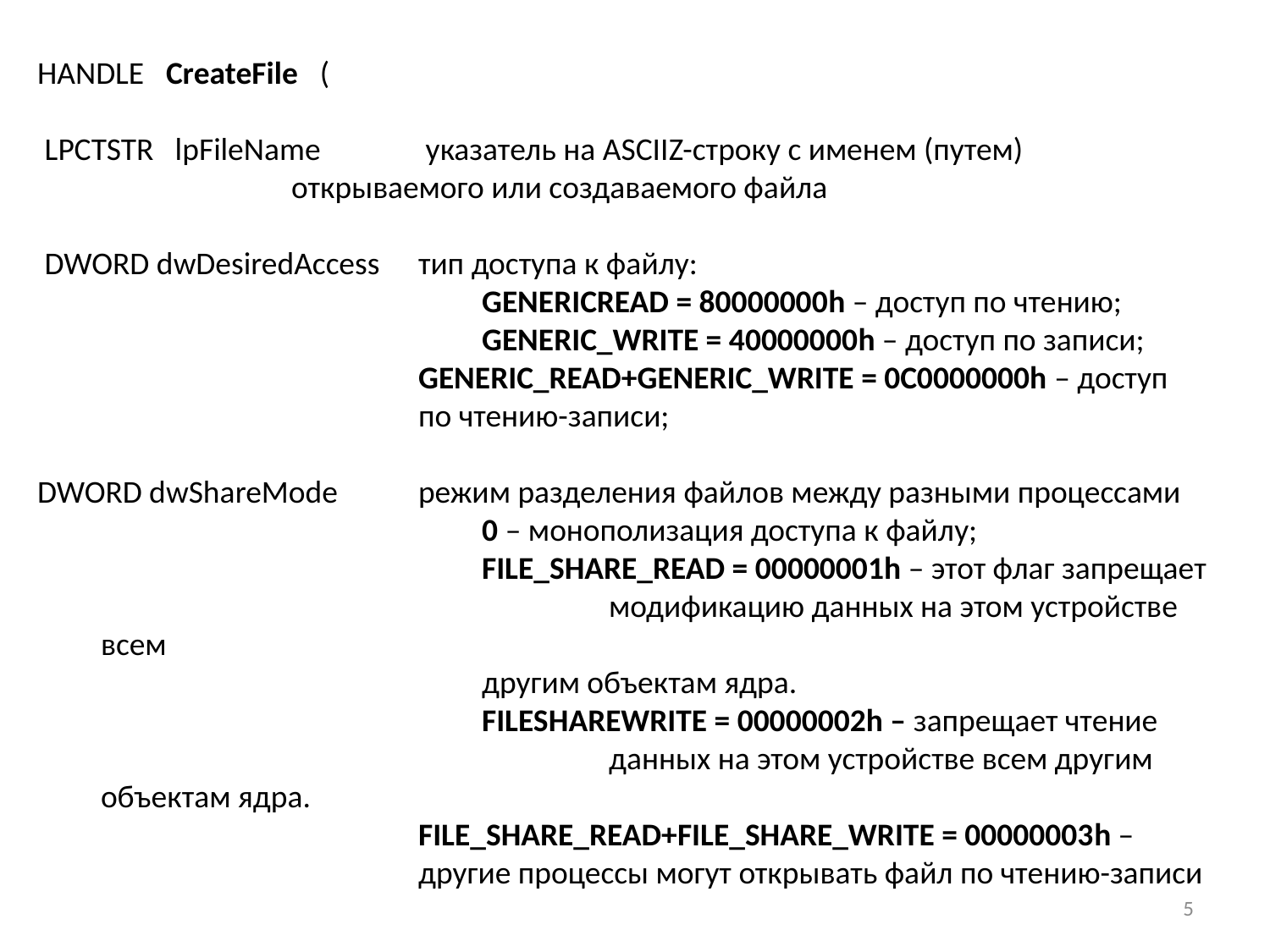

HANDLE   CreateFile   (

 LPCTSTR   lpFileName	 указатель на ASCIIZ-строку с именем (путем) 				открываемого или создаваемого файла

 DWORD dwDesiredAccess	тип доступа к файлу:
			GENERICREAD = 80000000h – доступ по чтению;
			GENERIC_WRITE = 40000000h – доступ по записи;
			GENERIC_READ+GENERIC_WRITE = 0C0000000h – доступ 				по чтению-записи;

DWORD dwShareMode	режим разделения файлов между разными процессами
			0 – монополизация доступа к файлу;
			FILE_SHARE_READ = 00000001h – этот флаг запрещает 				модификацию данных на этом устройстве всем
			другим объектам ядра.
			FILESHAREWRITE = 00000002h – запрещает чтение 				данных на этом устройстве всем другим объектам ядра.
			FILE_SHARE_READ+FILE_SHARE_WRITE = 00000003h – 				другие процессы могут открывать файл по чтению-записи

5